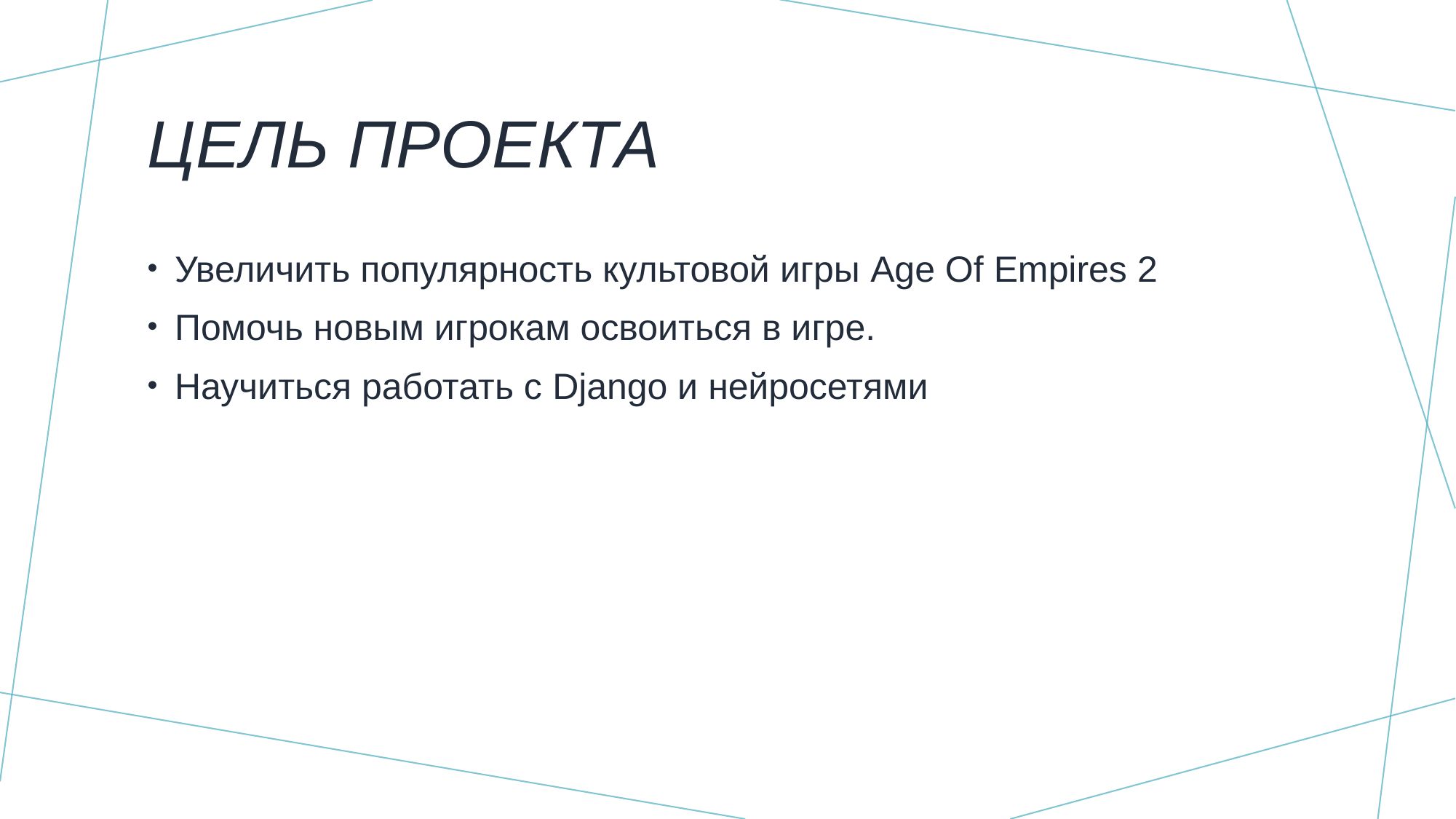

# Цель проекта
Увеличить популярность культовой игры Age Of Empires 2
Помочь новым игрокам освоиться в игре.
Научиться работать с Django и нейросетями